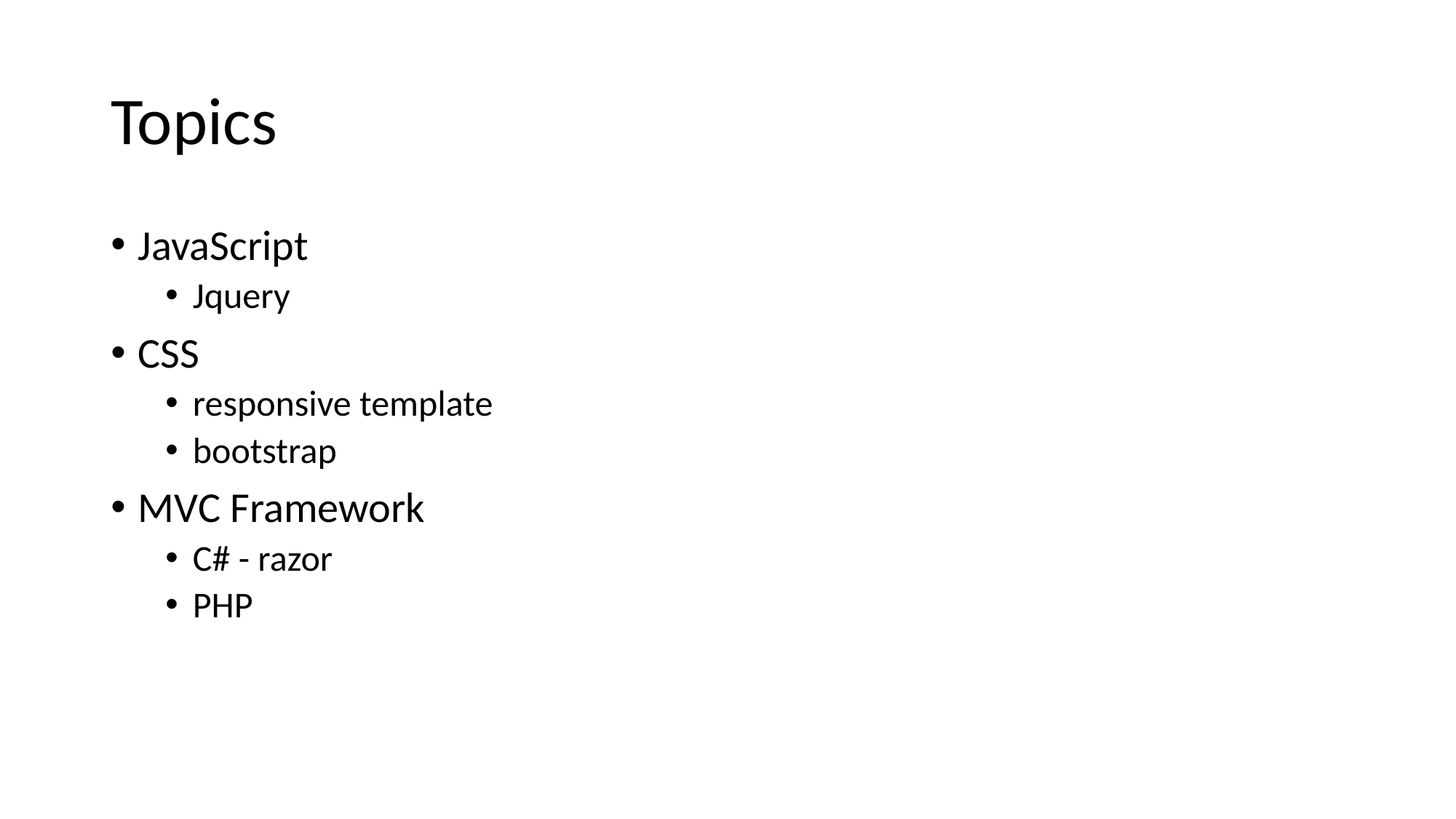

# Topics
JavaScript
Jquery
CSS
responsive template
bootstrap
MVC Framework
C# - razor
PHP